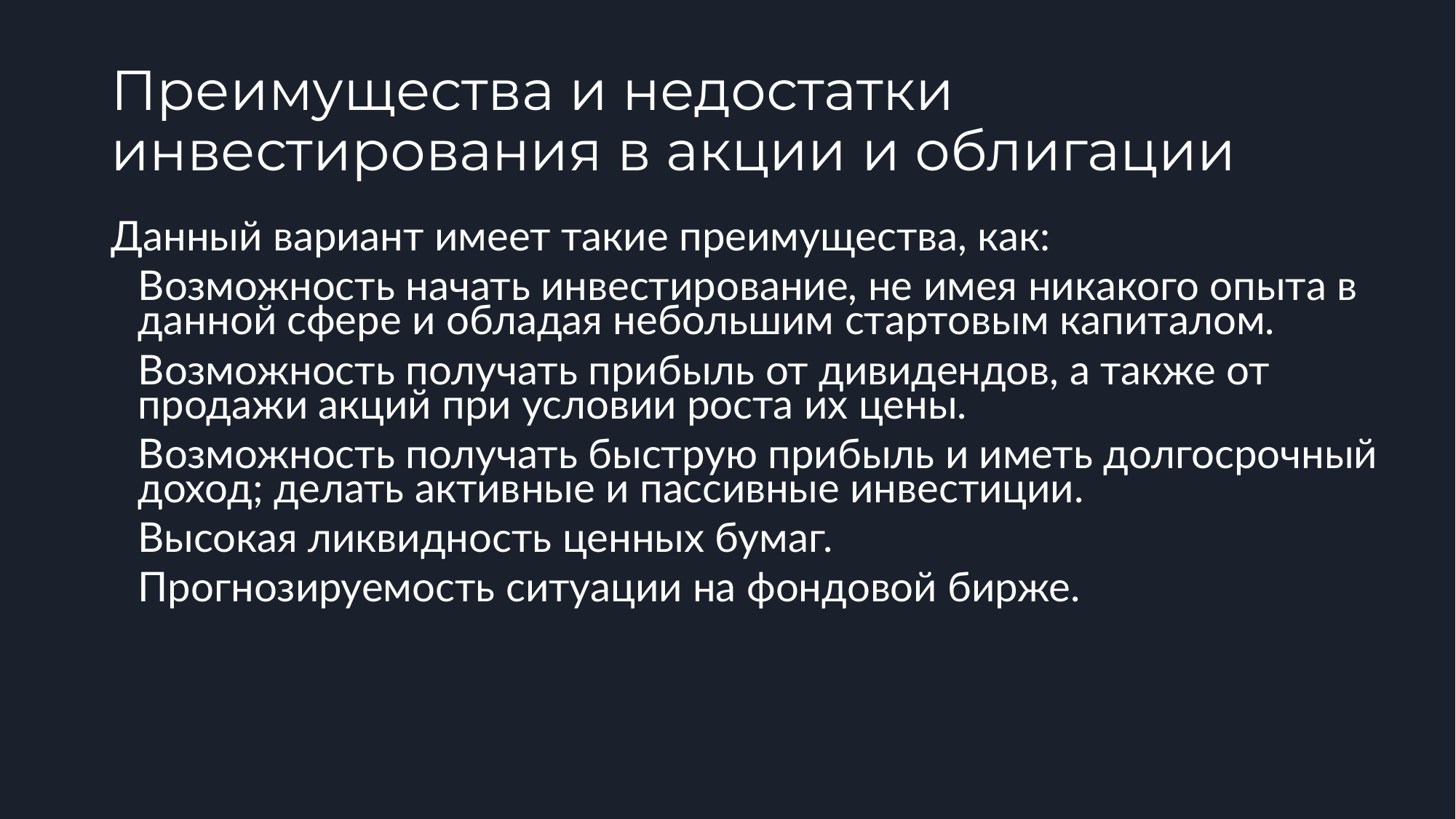

# Преимущества и недостатки инвестирования в акции и облигации
Данный вариант имеет такие преимущества, как:
Возможность начать инвестирование, не имея никакого опыта в данной сфере и обладая небольшим стартовым капиталом.
Возможность получать прибыль от дивидендов, а также от продажи акций при условии роста их цены.
Возможность получать быструю прибыль и иметь долгосрочный доход; делать активные и пассивные инвестиции.
Высокая ликвидность ценных бумаг.
Прогнозируемость ситуации на фондовой бирже.